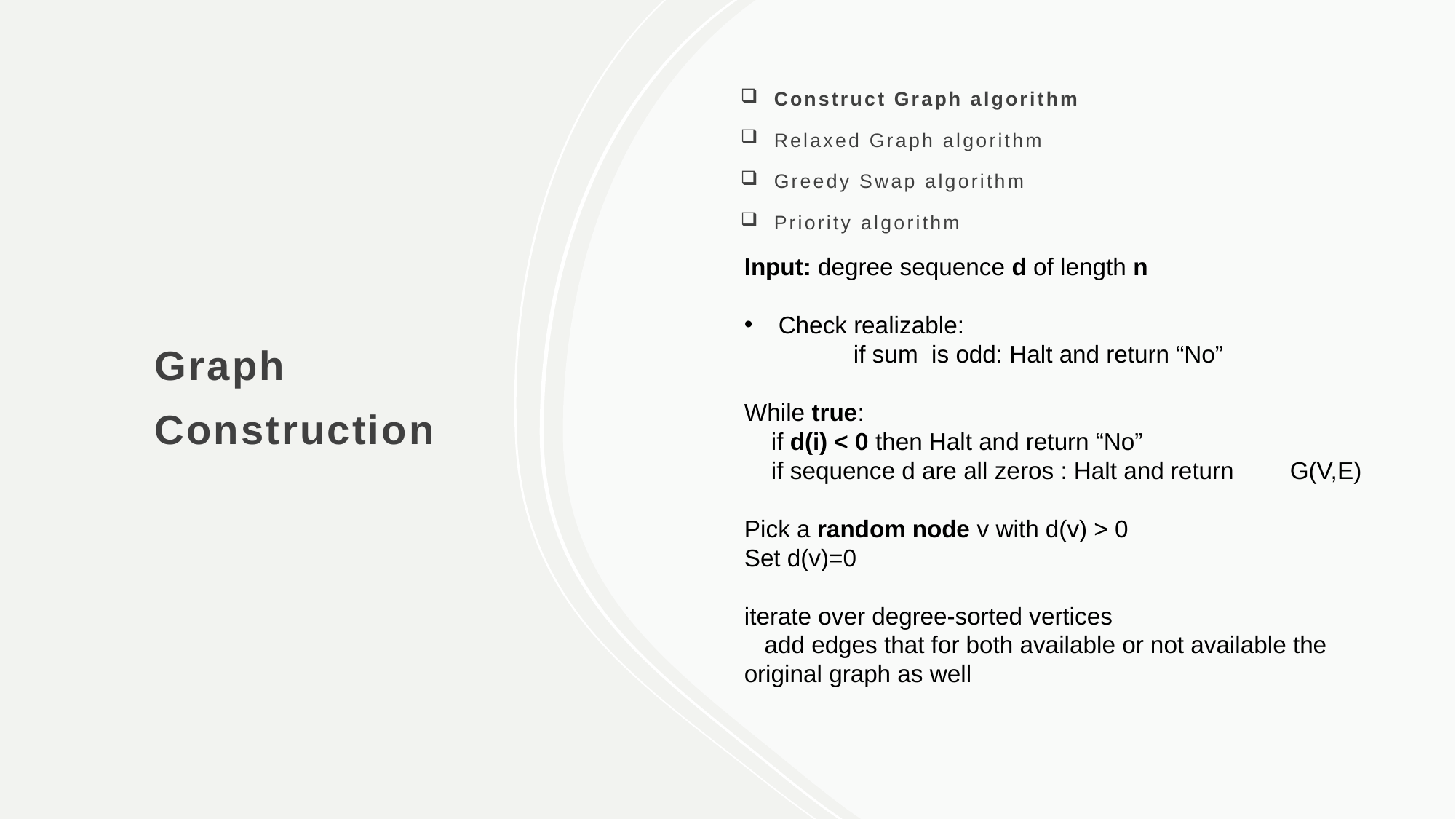

Construct Graph algorithm
Relaxed Graph algorithm
Greedy Swap algorithm
Priority algorithm

# Graph Construction
Input: degree sequence d of length n

Check realizable:
	if sum  is odd: Halt and return “No”

While true:
    if d(i) < 0 then Halt and return “No”
    if sequence d are all zeros : Halt and return   	G(V,E)

Pick a random node v with d(v) > 0
Set d(v)=0

iterate over degree-sorted vertices
   add edges that for both available or not available the original graph as well